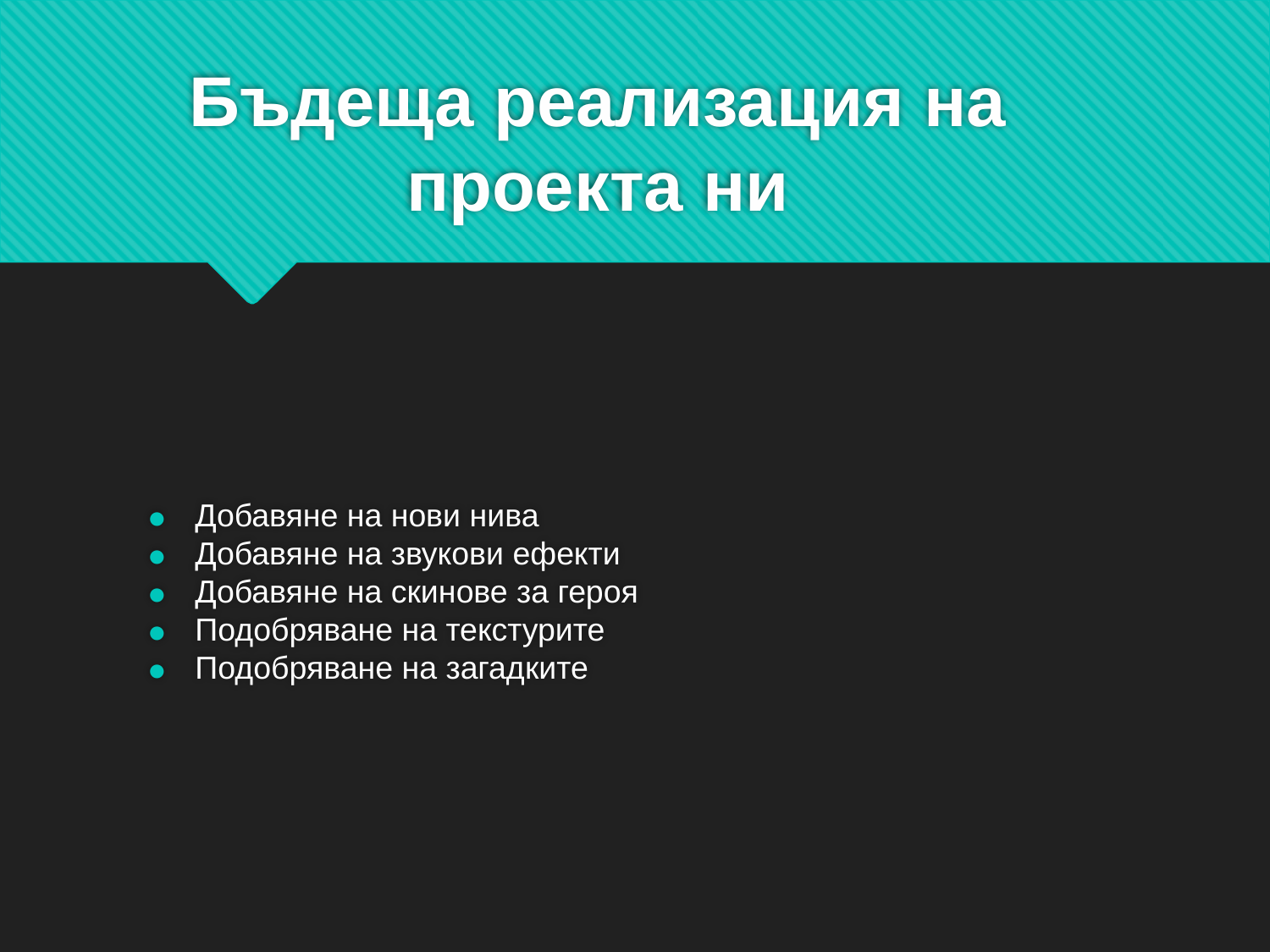

# Бъдеща реализация на проекта ни
Добавяне на нови нива
Добавяне на звукови ефекти
Добавяне на скинове за героя
Подобряване на текстурите
Подобряване на загадките